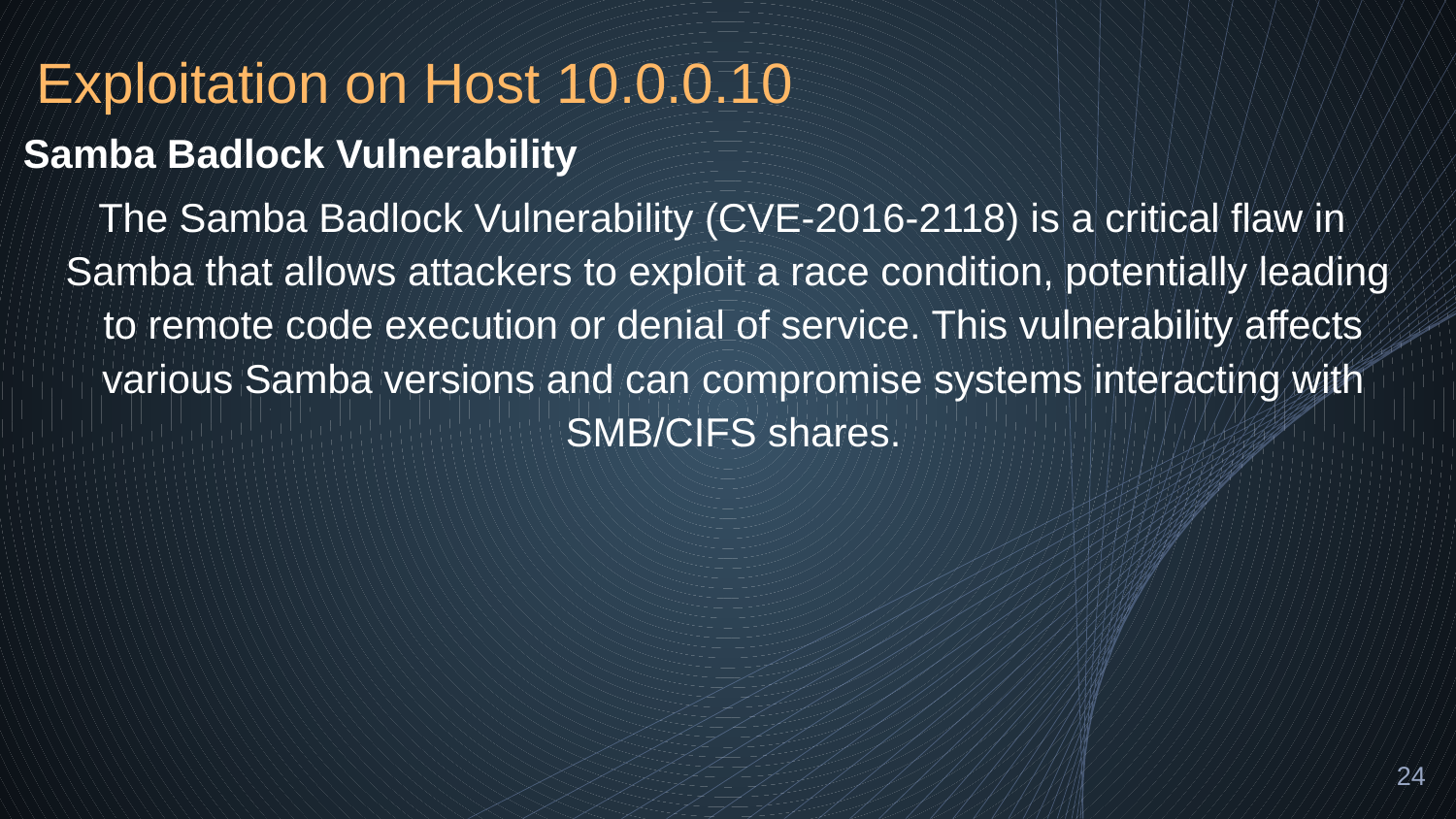

# Exploitation on Host 10.0.0.10
 Samba Badlock Vulnerability
The Samba Badlock Vulnerability (CVE-2016-2118) is a critical flaw in
Samba that allows attackers to exploit a race condition, potentially leading
 to remote code execution or denial of service. This vulnerability affects
 various Samba versions and can compromise systems interacting with
 SMB/CIFS shares.
24